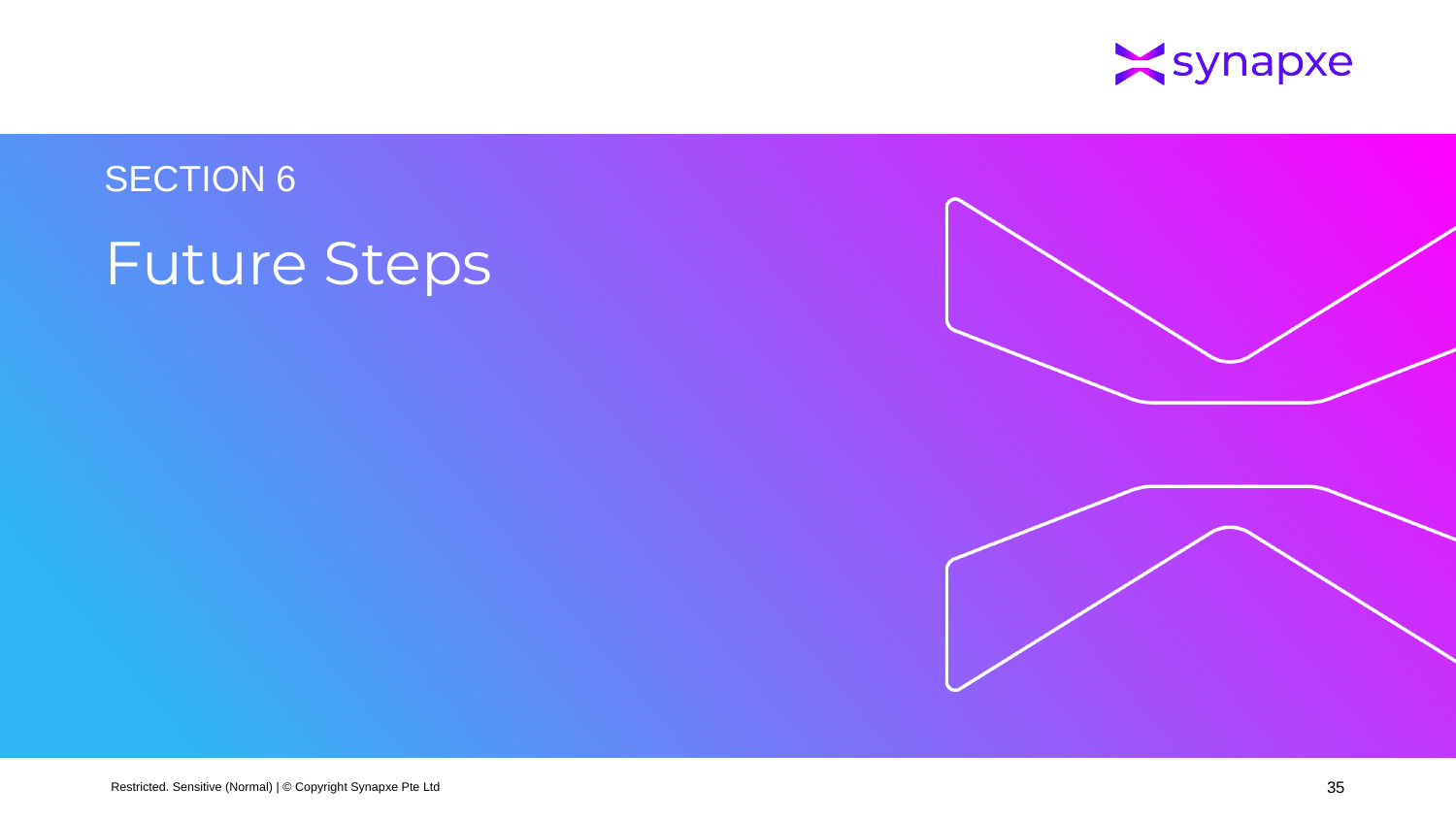

SECTION 6
# Future Steps
Restricted. Sensitive (Normal) | © Copyright Synapxe Pte Ltd
35